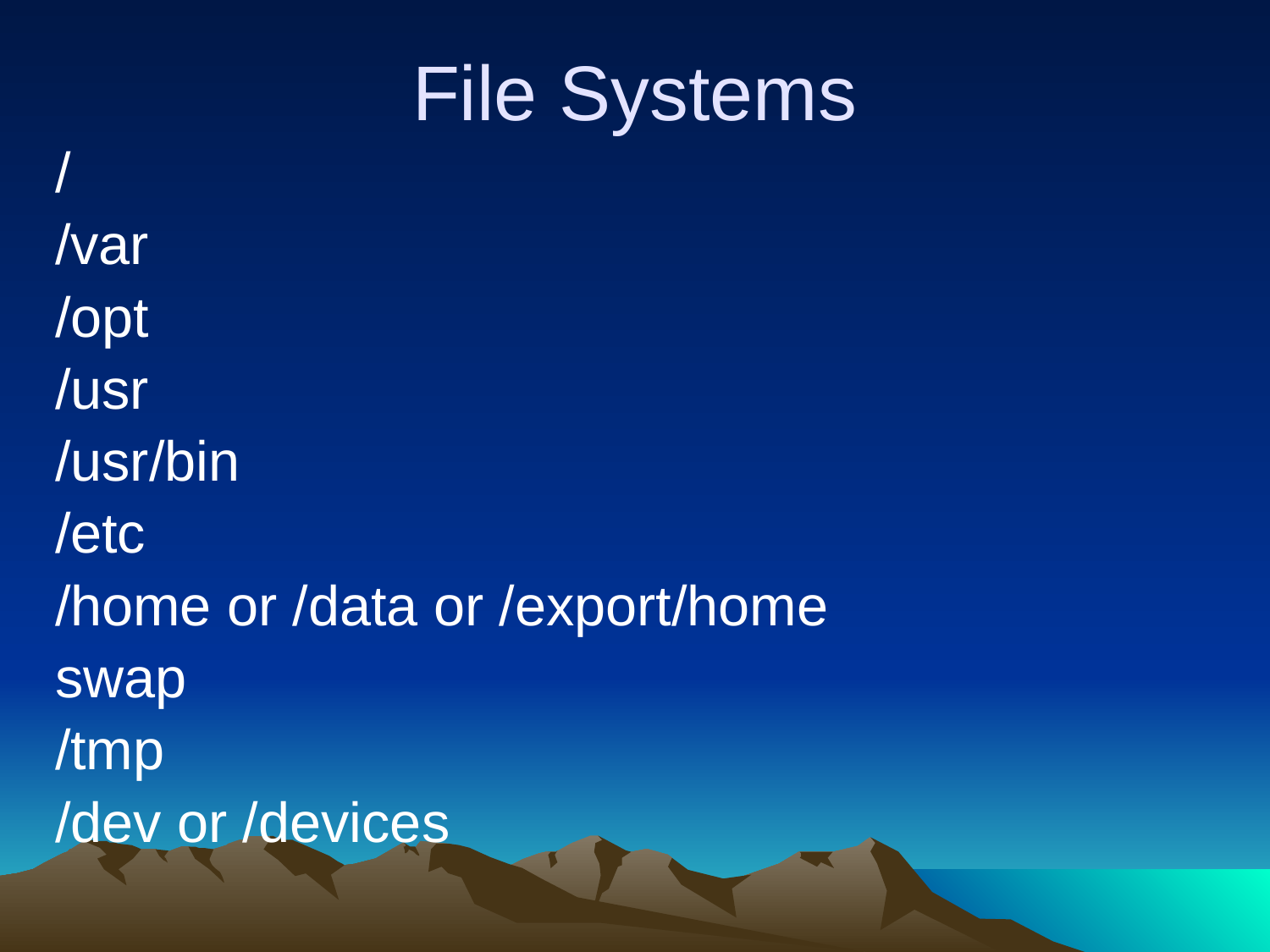

# File Systems
/
/var
/opt
/usr
/usr/bin
/etc
/home or /data or /export/home
swap
/tmp
/dev or /devices